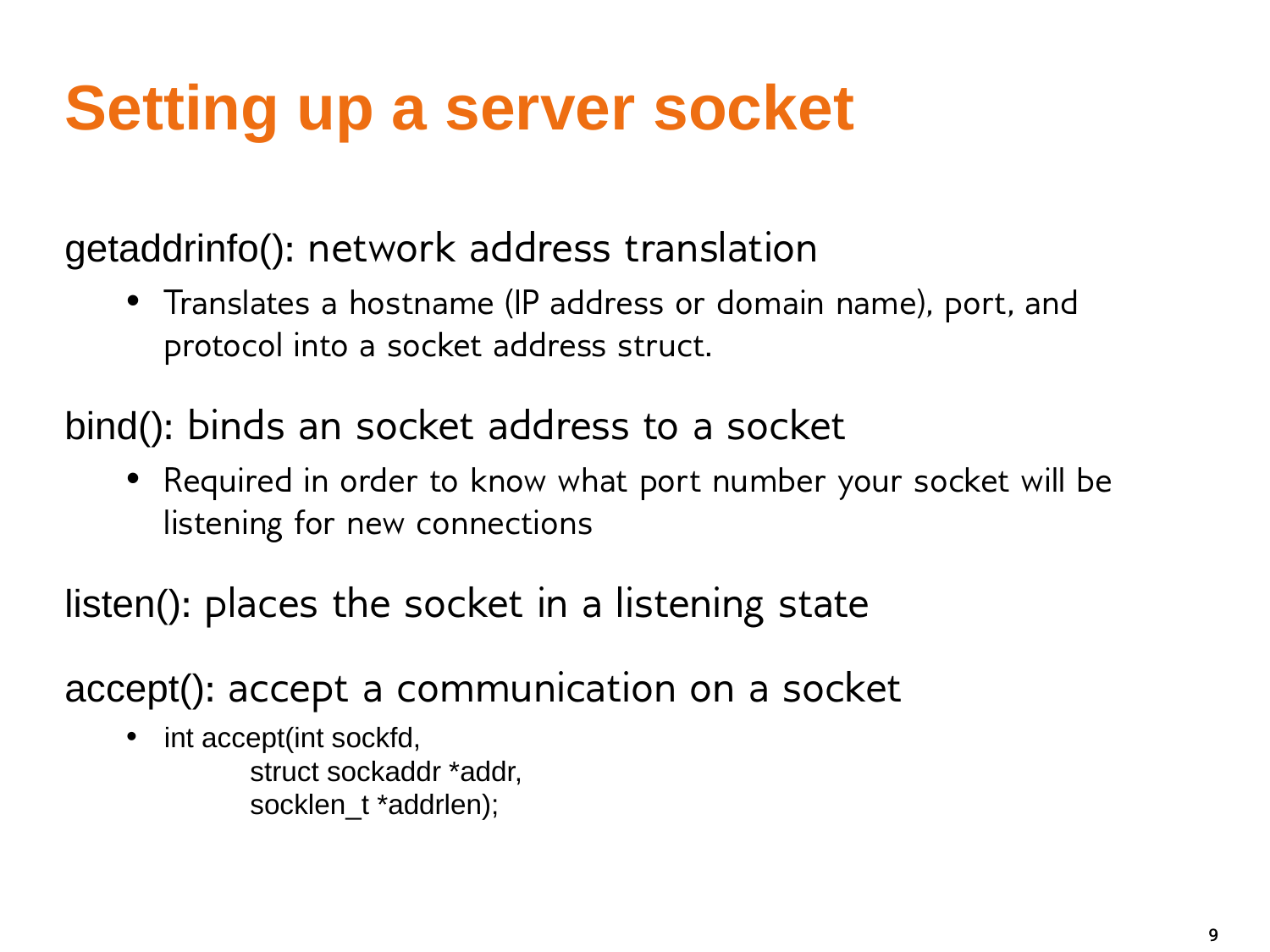

# Setting up a server socket
getaddrinfo(): network address translation
Translates a hostname (IP address or domain name), port, and protocol into a socket address struct.
bind(): binds an socket address to a socket
Required in order to know what port number your socket will be listening for new connections
listen(): places the socket in a listening state
accept(): accept a communication on a socket
int accept(int sockfd,
           struct sockaddr *addr,
           socklen_t *addrlen);